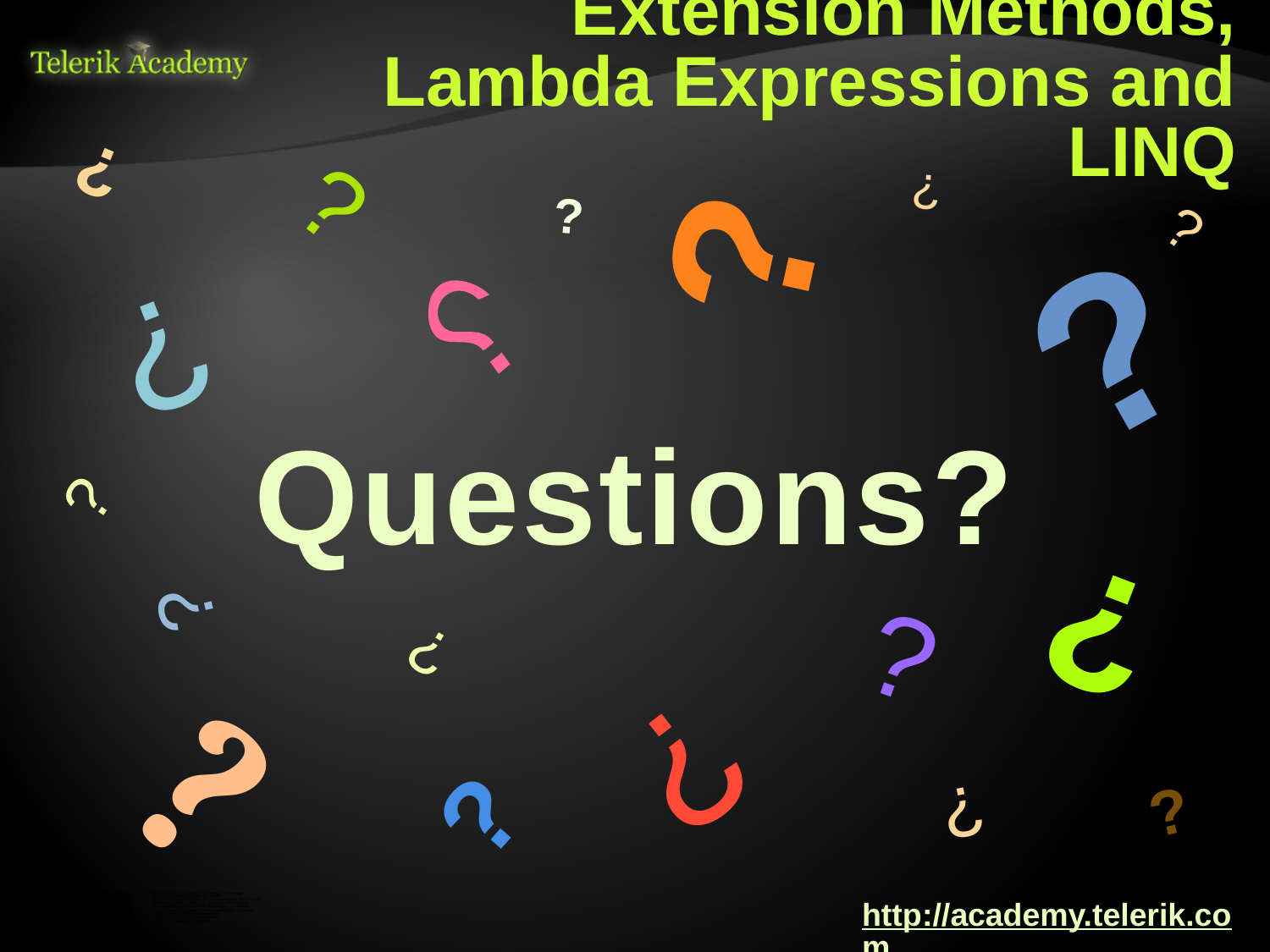

# Extension Methods, Lambda Expressions and LINQ
http://academy.telerik.com